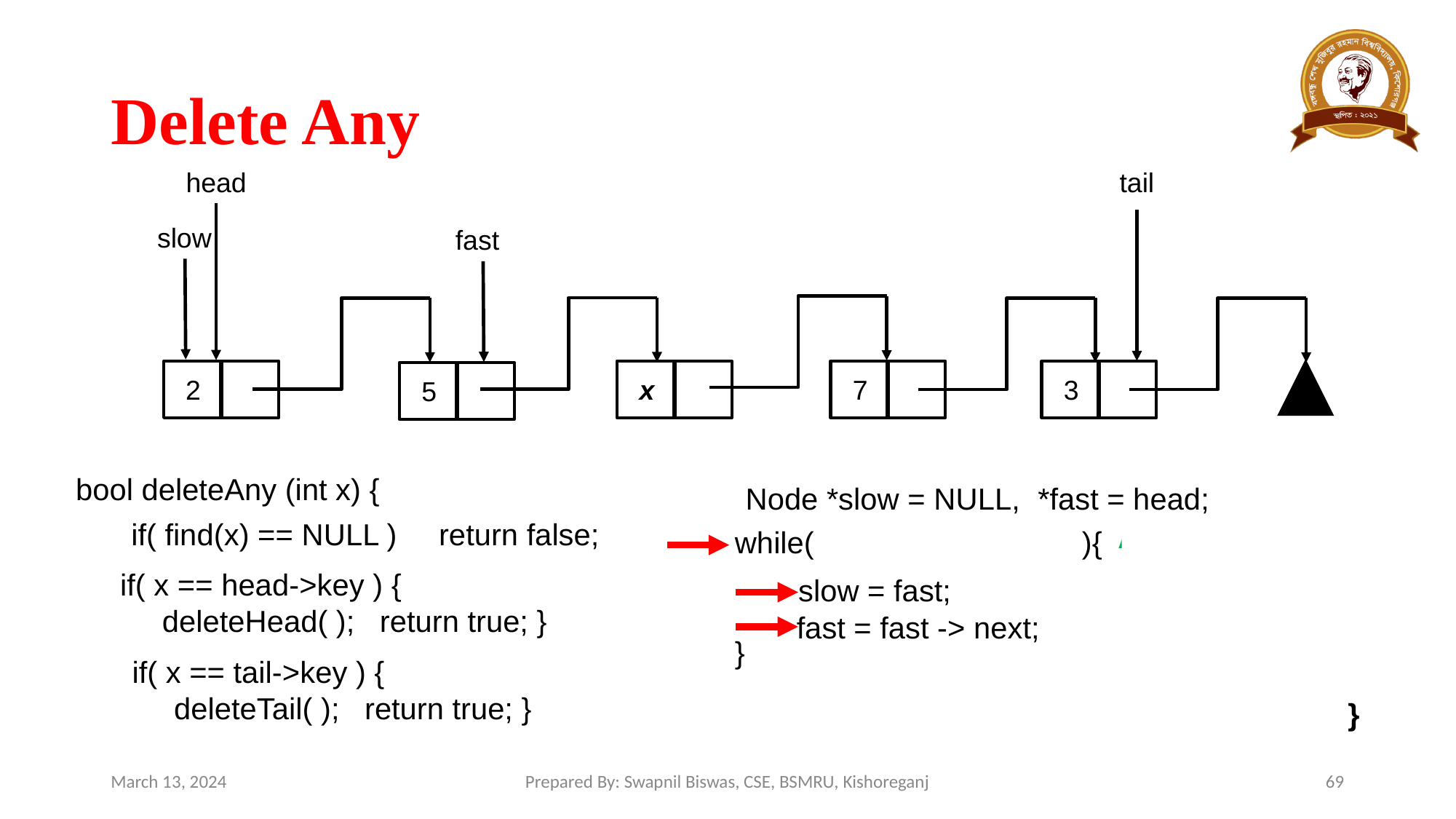

# Delete Any
head
tail
slow
fast

7

3

2
x
5
bool deleteAny (int x) {
Node *slow = NULL,
 *fast = head;
if( find(x) == NULL )     return false;
 Assume true

while(                                ){

}
if( x == head->key ) {
     deleteHead( );   return true; }
slow = fast;
fast = fast -> next;
if( x == tail->key ) {
     deleteTail( );   return true; }
}
March 13, 2024
Prepared By: Swapnil Biswas, CSE, BSMRU, Kishoreganj
69